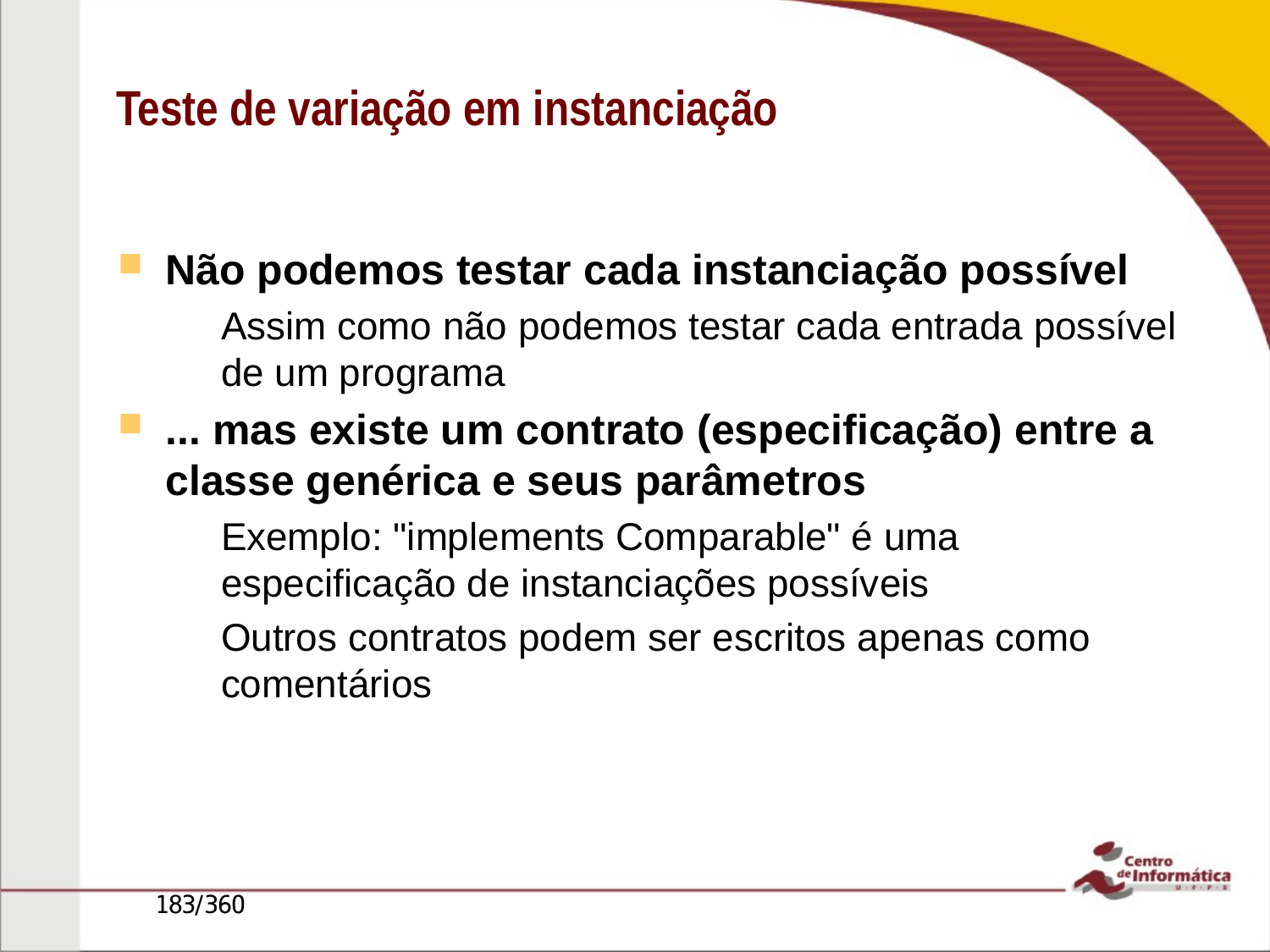

# Teste de variação em instanciação
Não podemos testar cada instanciação possível
Assim como não podemos testar cada entrada possível de um programa
... mas existe um contrato (especificação) entre a classe genérica e seus parâmetros
Exemplo: "implements Comparable" é uma especificação de instanciações possíveis
Outros contratos podem ser escritos apenas como comentários
183/360